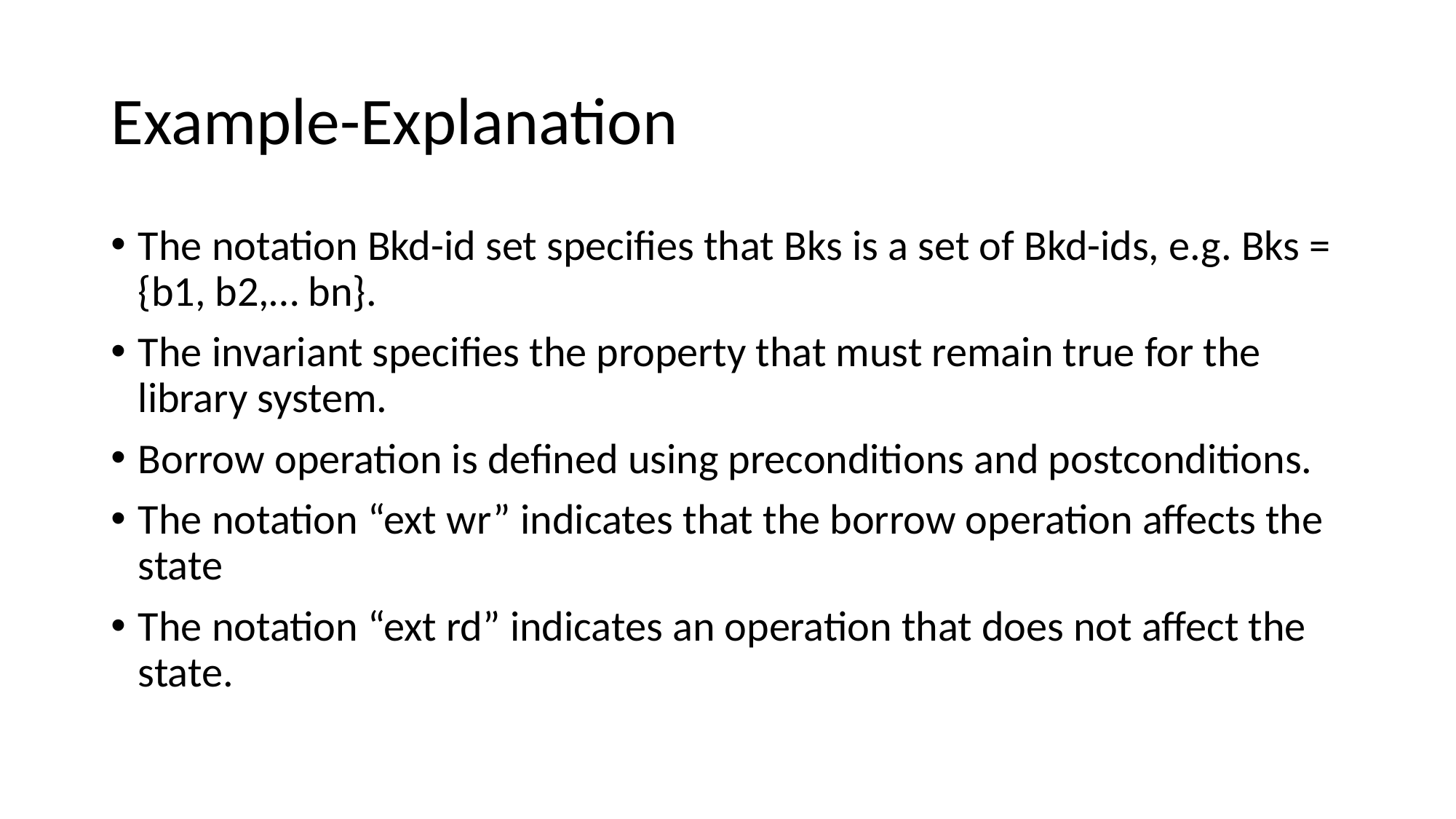

# Example-Explanation
The notation Bkd-id set specifies that Bks is a set of Bkd-ids, e.g. Bks = {b1, b2,… bn}.
The invariant specifies the property that must remain true for the library system.
Borrow operation is defined using preconditions and postconditions.
The notation “ext wr” indicates that the borrow operation affects the state
The notation “ext rd” indicates an operation that does not affect the state.